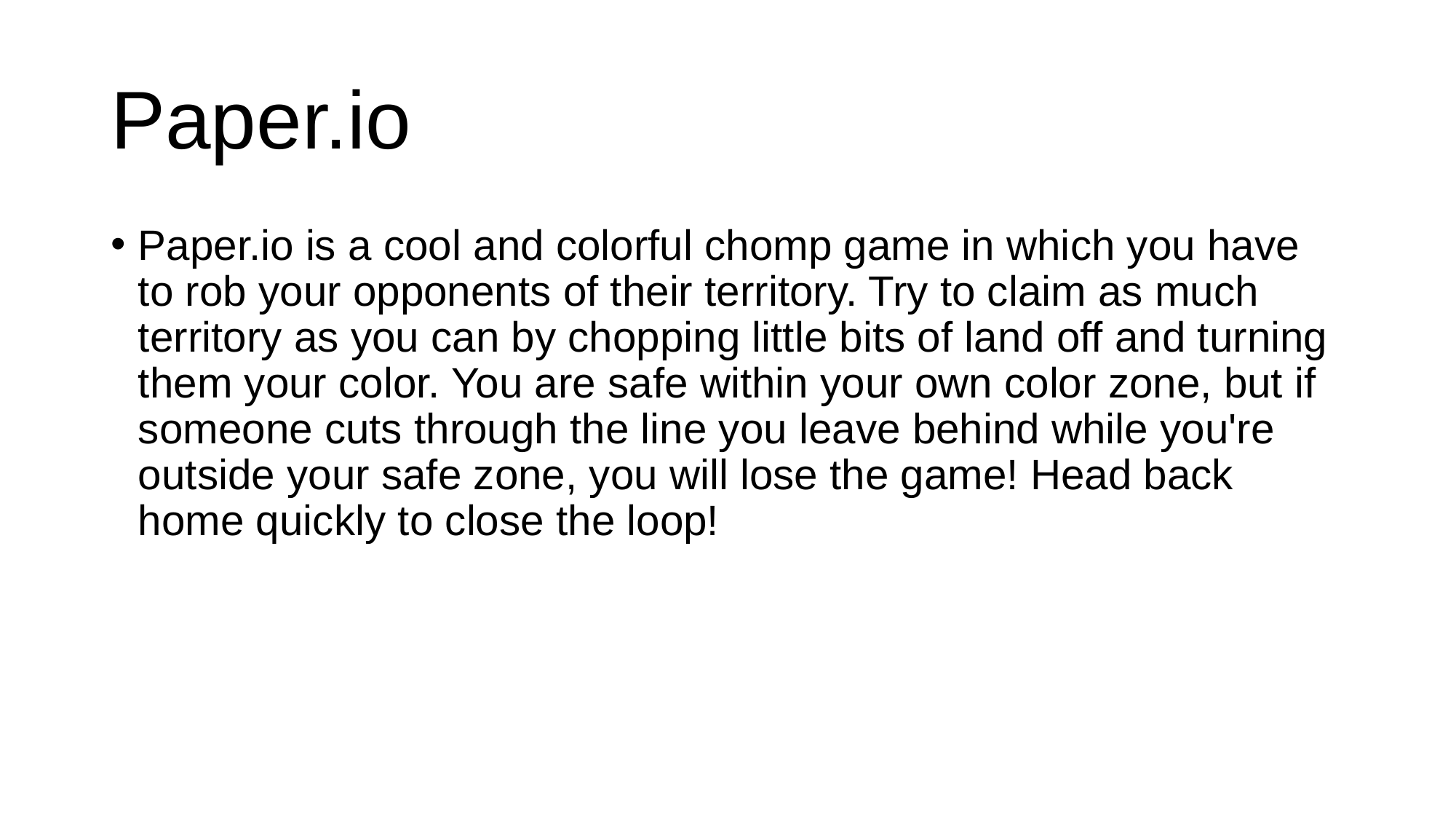

# Paper.io
Paper.io is a cool and colorful chomp game in which you have to rob your opponents of their territory. Try to claim as much territory as you can by chopping little bits of land off and turning them your color. You are safe within your own color zone, but if someone cuts through the line you leave behind while you're outside your safe zone, you will lose the game! Head back home quickly to close the loop!